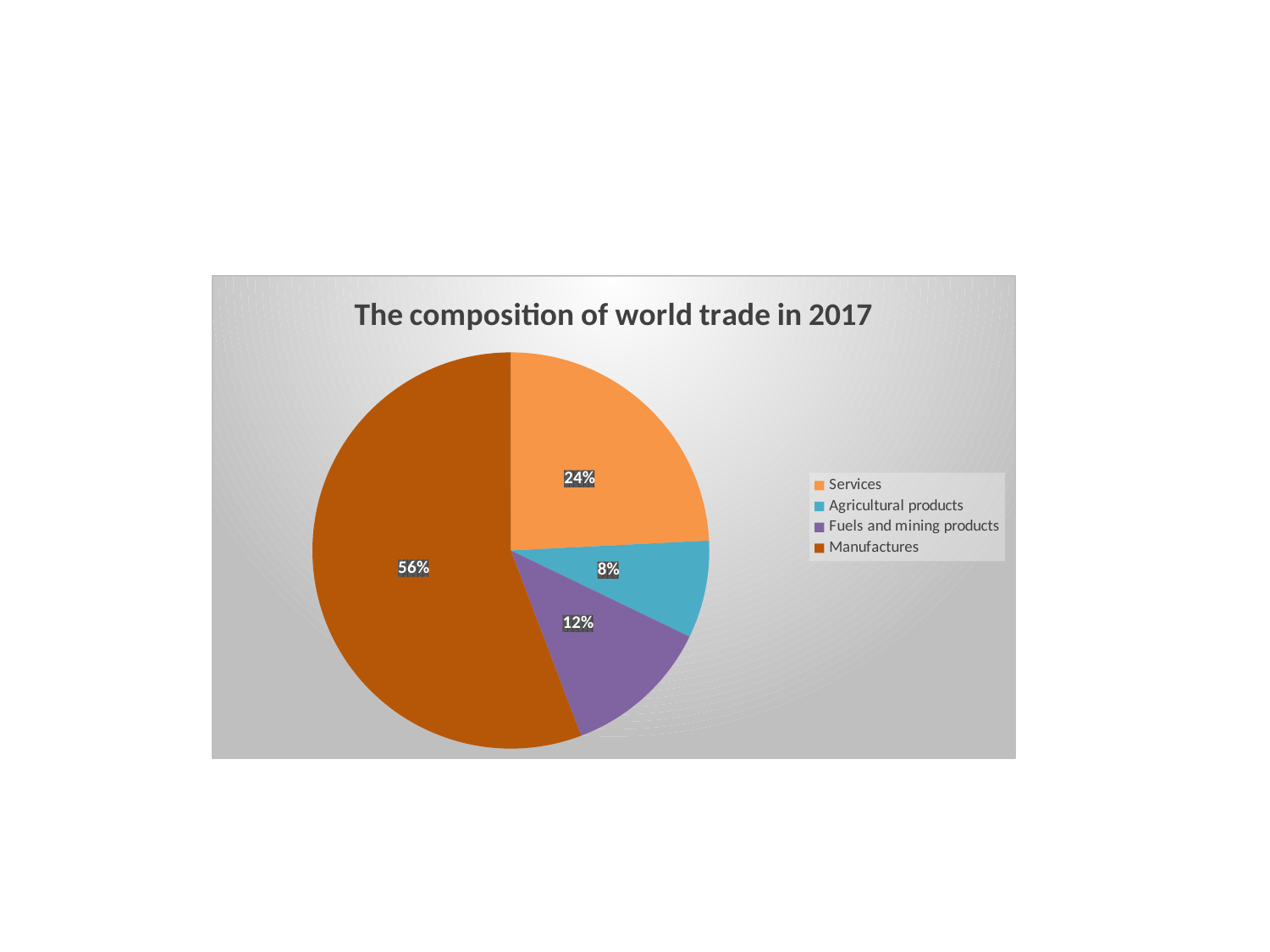

### Chart: The composition of world trade in 2017

| Category |  |
|---|---|
| Services | 5279400.0 |
| Agricultural products  | 1736024.0 |
| Fuels and mining products | 2634151.0 |
| Manufactures  | 12160536.0 |